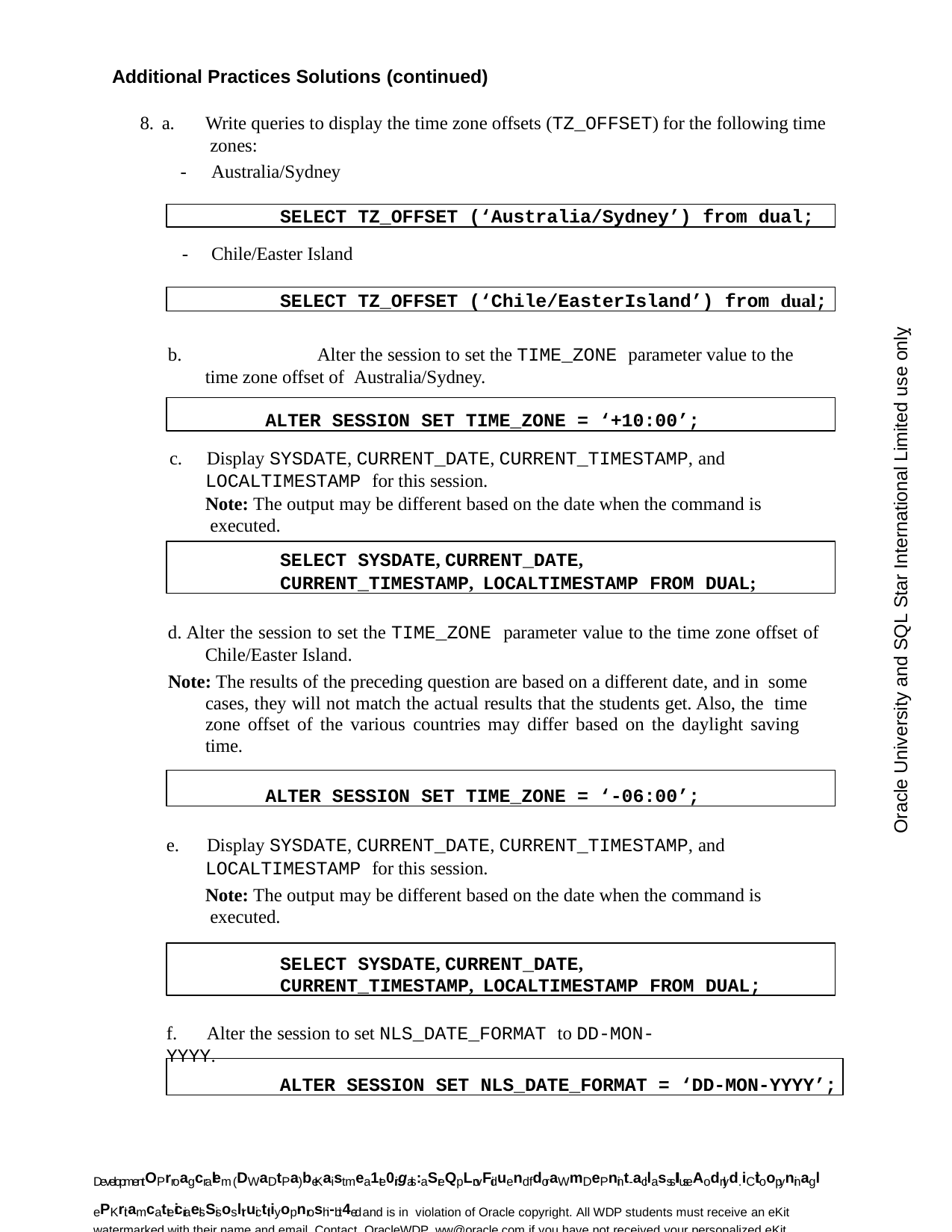

Additional Practices Solutions (continued)
8. a.
Write queries to display the time zone offsets (TZ_OFFSET) for the following time  zones:
-	Australia/Sydney
SELECT TZ_OFFSET (‘Australia/Sydney’) from dual;
-	Chile/Easter Island
SELECT TZ_OFFSET (‘Chile/EasterIsland’) from dual;
Oracle University and SQL Star International Limited use onlyฺ
b.		Alter the session to set the TIME_ZONE parameter value to the time zone offset of  Australia/Sydney.
ALTER SESSION SET TIME_ZONE = ‘+10:00’;
c.	Display SYSDATE, CURRENT_DATE, CURRENT_TIMESTAMP, and
LOCALTIMESTAMP for this session.
Note: The output may be different based on the date when the command is  executed.
SELECT SYSDATE, CURRENT_DATE, CURRENT_TIMESTAMP,  LOCALTIMESTAMP FROM DUAL;
d. Alter the session to set the TIME_ZONE parameter value to the time zone offset of  Chile/Easter Island.
Note: The results of the preceding question are based on a different date, and in  some cases, they will not match the actual results that the students get. Also, the  time zone offset of the various countries may differ based on the daylight saving  time.
ALTER SESSION SET TIME_ZONE = ‘-06:00’;
e.	Display SYSDATE, CURRENT_DATE, CURRENT_TIMESTAMP, and
LOCALTIMESTAMP for this session.
Note: The output may be different based on the date when the command is  executed.
SELECT SYSDATE, CURRENT_DATE, CURRENT_TIMESTAMP,  LOCALTIMESTAMP FROM DUAL;
f.	Alter the session to set NLS_DATE_FORMAT to DD-MON-YYYY.
ALTER SESSION SET NLS_DATE_FORMAT = ‘DD-MON-YYYY’;
DevelopmentOPrroagcralem (DWaDtPa)beKaist mea1te0rigals: aSreQpLrovFiduend fdoraWmDePnint-acllasssIIuseAodnlyd. iCtioopyninagl ePKritamcatteicriaelsSisosltruicttliyopnroshi-bit4ed and is in  violation of Oracle copyright. All WDP students must receive an eKit watermarked with their name and email. Contact  OracleWDP_ww@oracle.com if you have not received your personalized eKit.